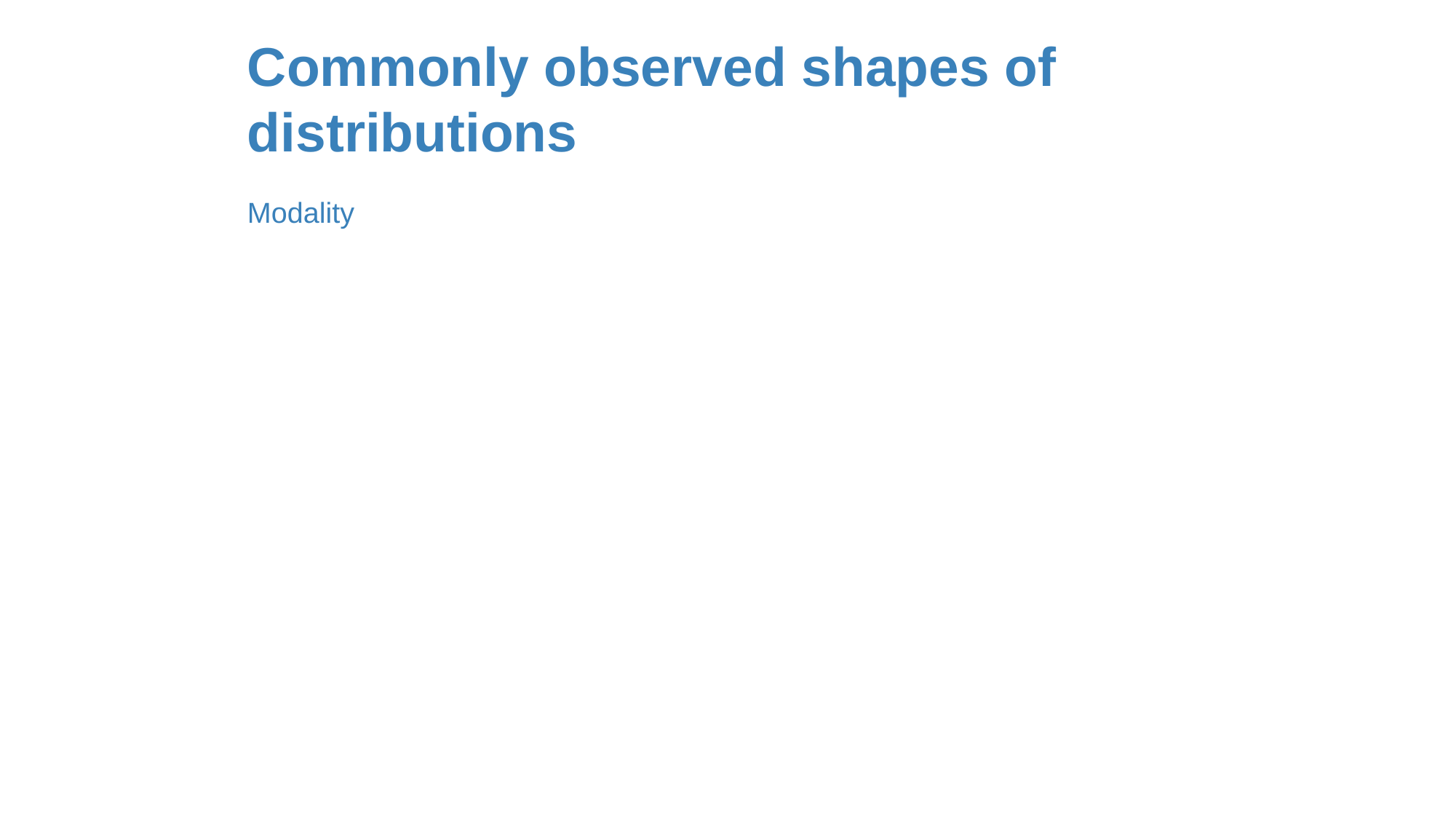

# Commonly observed shapes of distributions
Modality